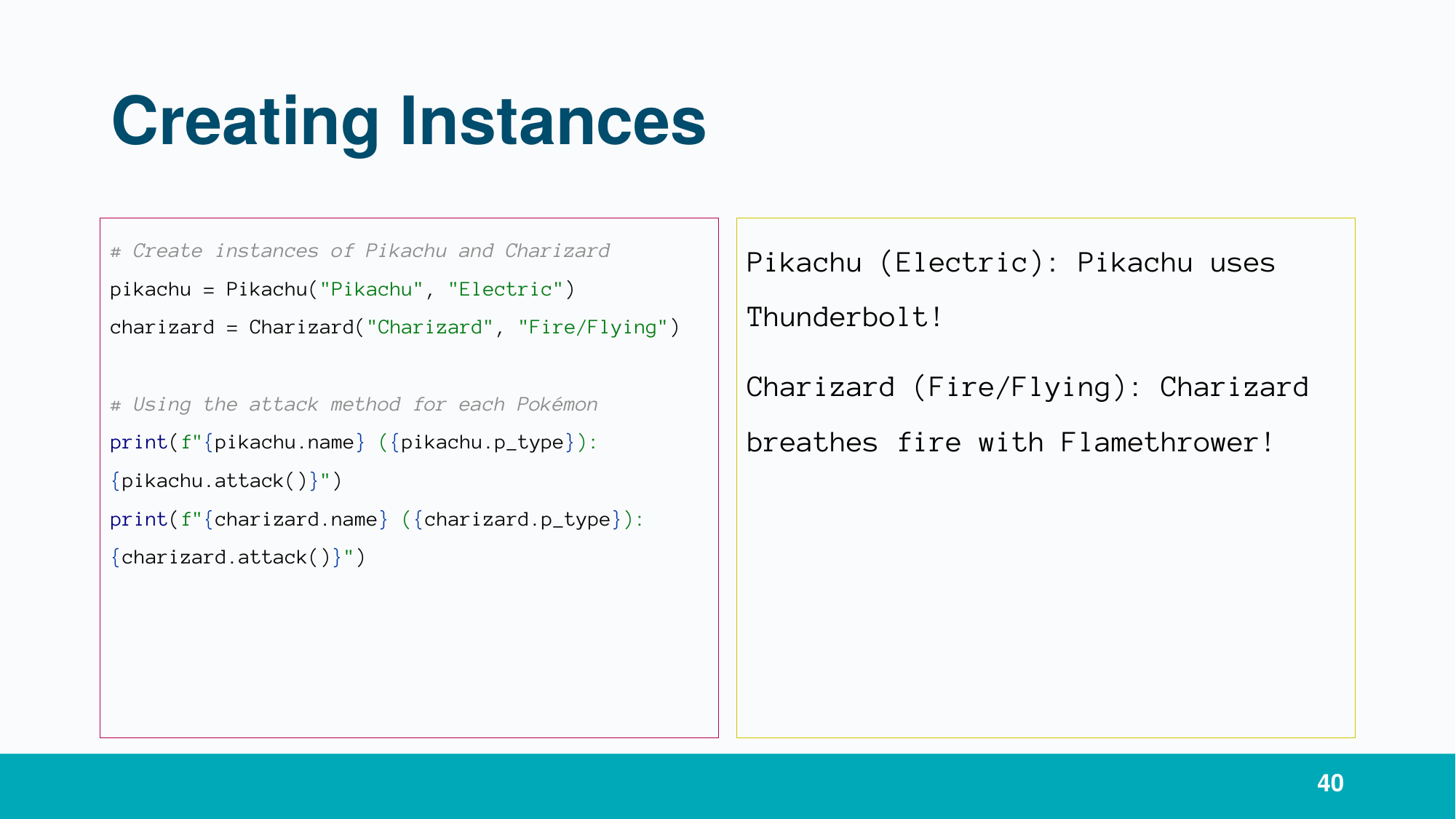

# Creating Instances
# Create instances of Pikachu and Charizard pikachu = Pikachu("Pikachu", "Electric") charizard = Charizard("Charizard", "Fire/Flying") # Using the attack method for each Pokémon print(f"{pikachu.name} ({pikachu.p_type}): {pikachu.attack()}") print(f"{charizard.name} ({charizard.p_type}): {charizard.attack()}")
Pikachu (Electric): Pikachu uses Thunderbolt!
Charizard (Fire/Flying): Charizard breathes fire with Flamethrower!
40